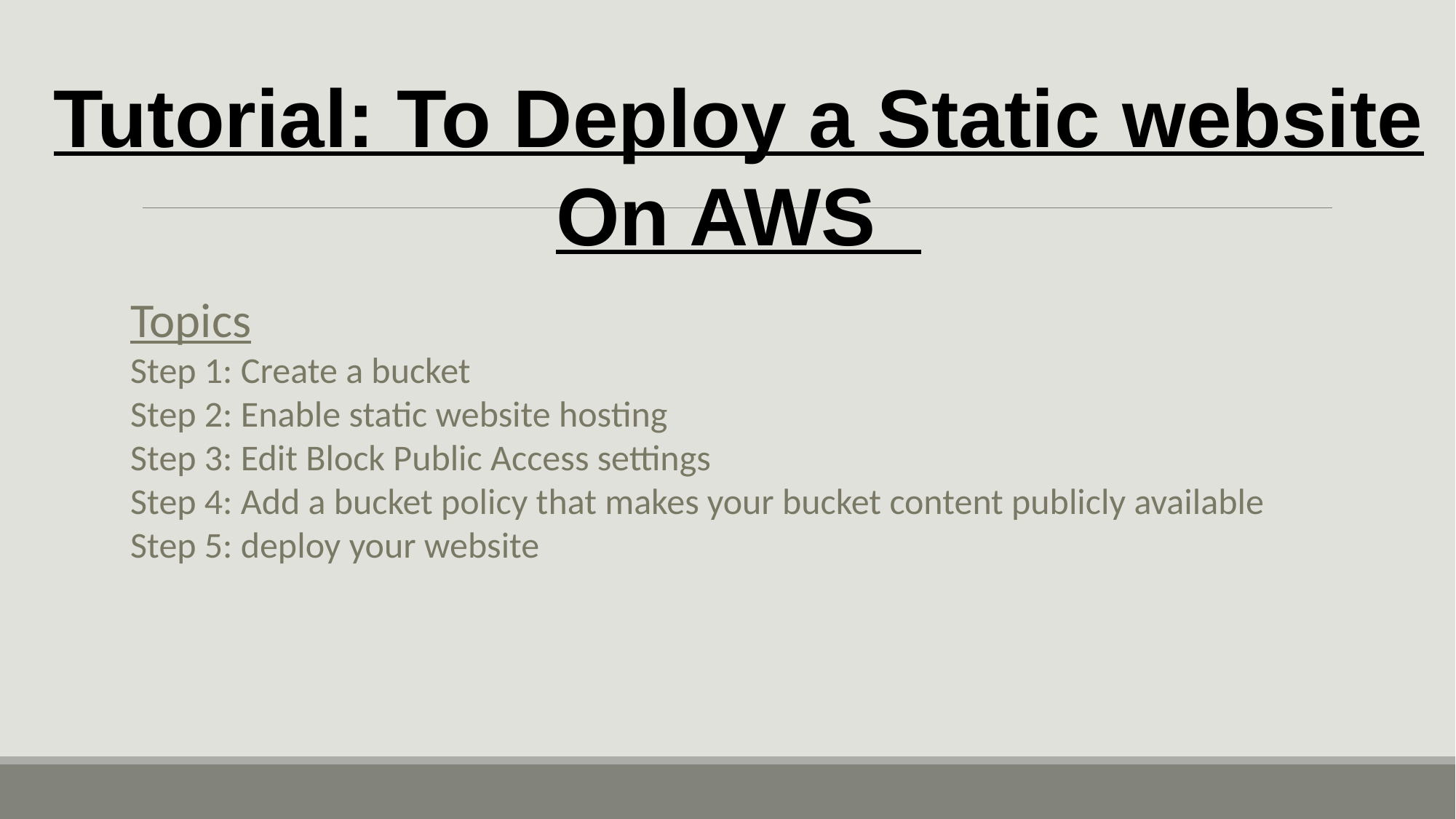

Tutorial: To Deploy a Static website
On AWS
Topics
Step 1: Create a bucket
Step 2: Enable static website hosting
Step 3: Edit Block Public Access settings
Step 4: Add a bucket policy that makes your bucket content publicly available
Step 5: deploy your website